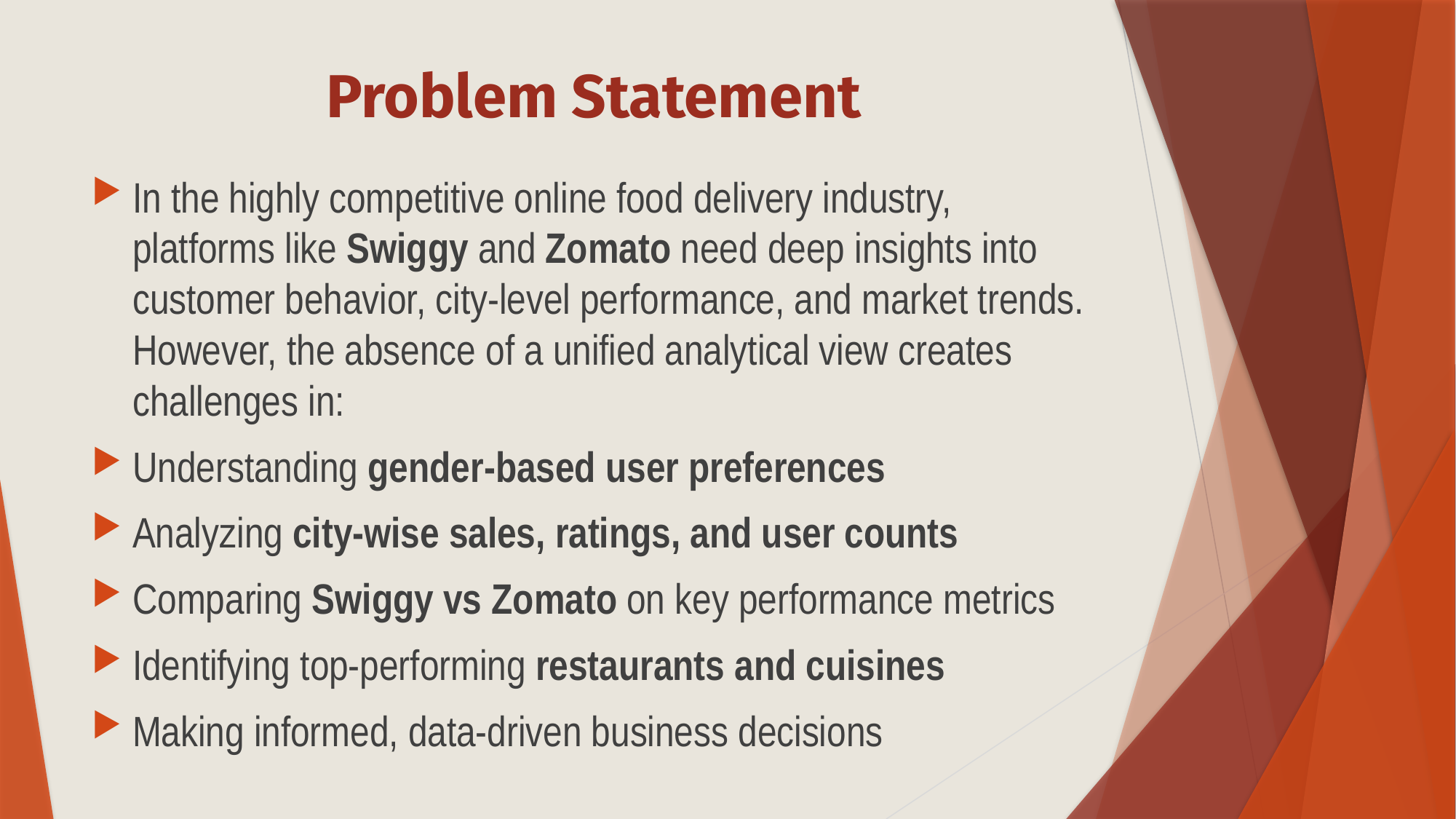

# Problem Statement
In the highly competitive online food delivery industry, platforms like Swiggy and Zomato need deep insights into customer behavior, city-level performance, and market trends. However, the absence of a unified analytical view creates challenges in:
Understanding gender-based user preferences
Analyzing city-wise sales, ratings, and user counts
Comparing Swiggy vs Zomato on key performance metrics
Identifying top-performing restaurants and cuisines
Making informed, data-driven business decisions